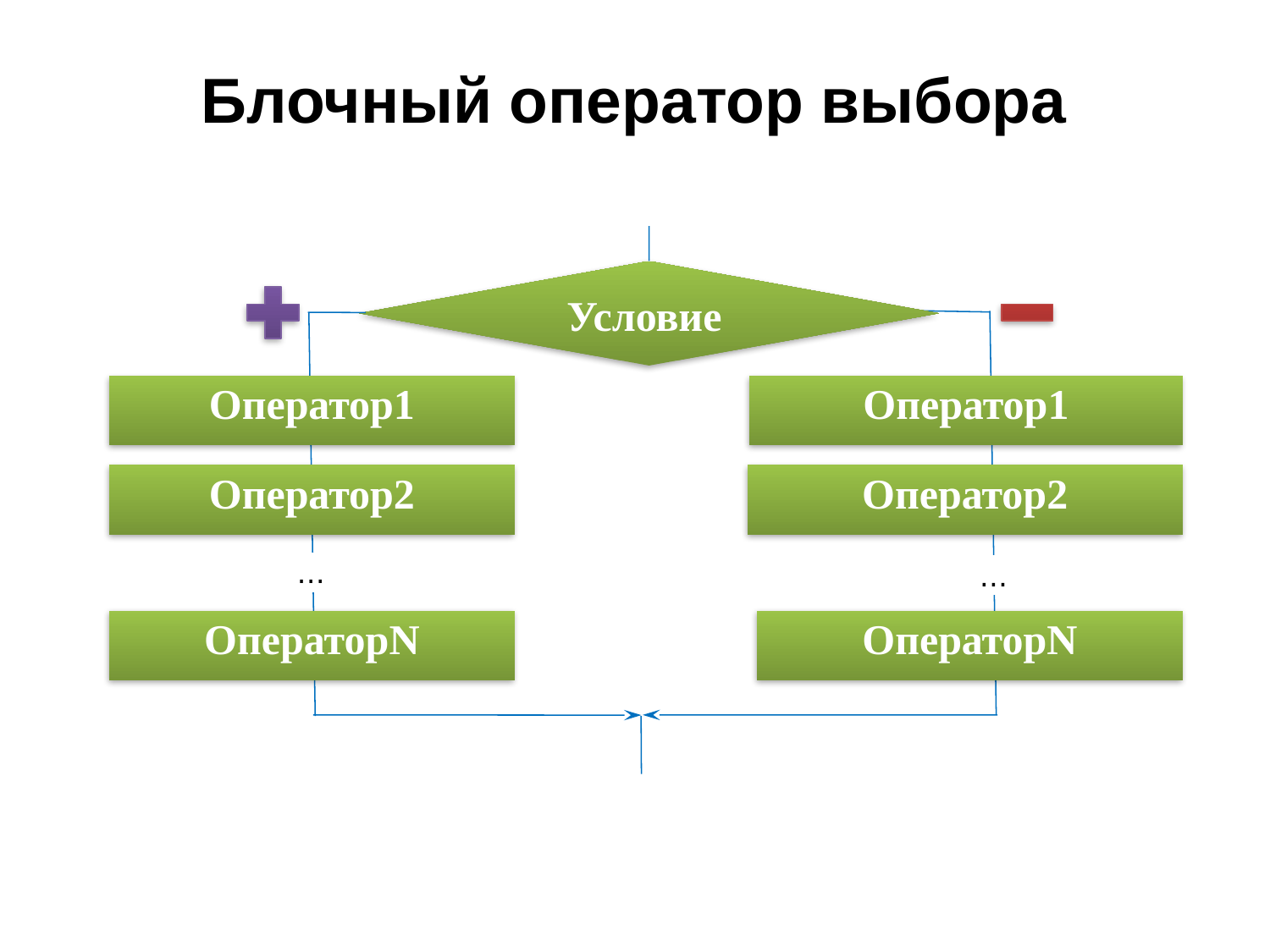

Блочный оператор выбора

Условие

Оператор1
Оператор2
…
ОператорN

Оператор1
Оператор2
ОператорN

…